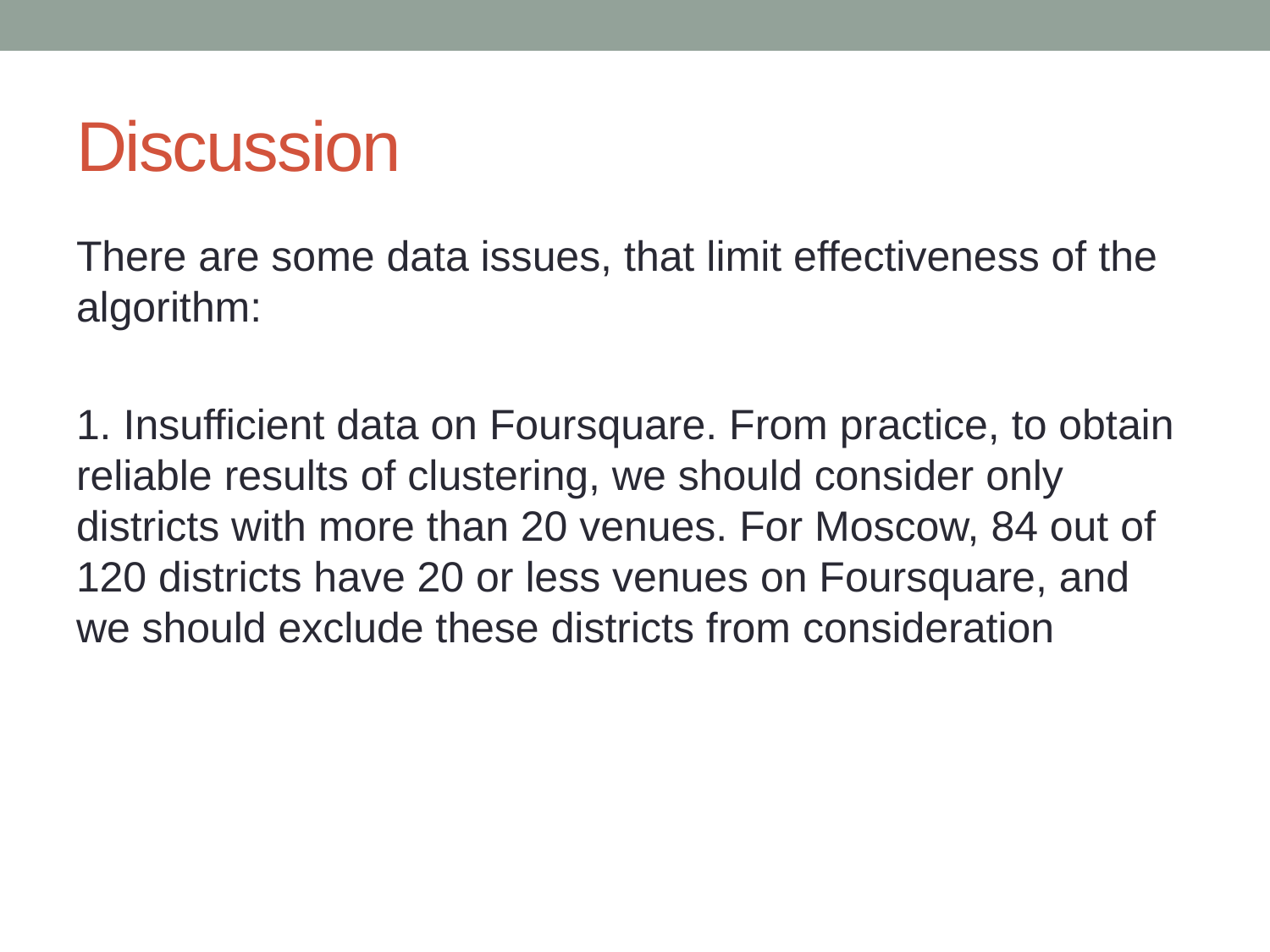

# Discussion
There are some data issues, that limit effectiveness of the algorithm:

1. Insufficient data on Foursquare. From practice, to obtain reliable results of clustering, we should consider only districts with more than 20 venues. For Moscow, 84 out of 120 districts have 20 or less venues on Foursquare, and we should exclude these districts from consideration